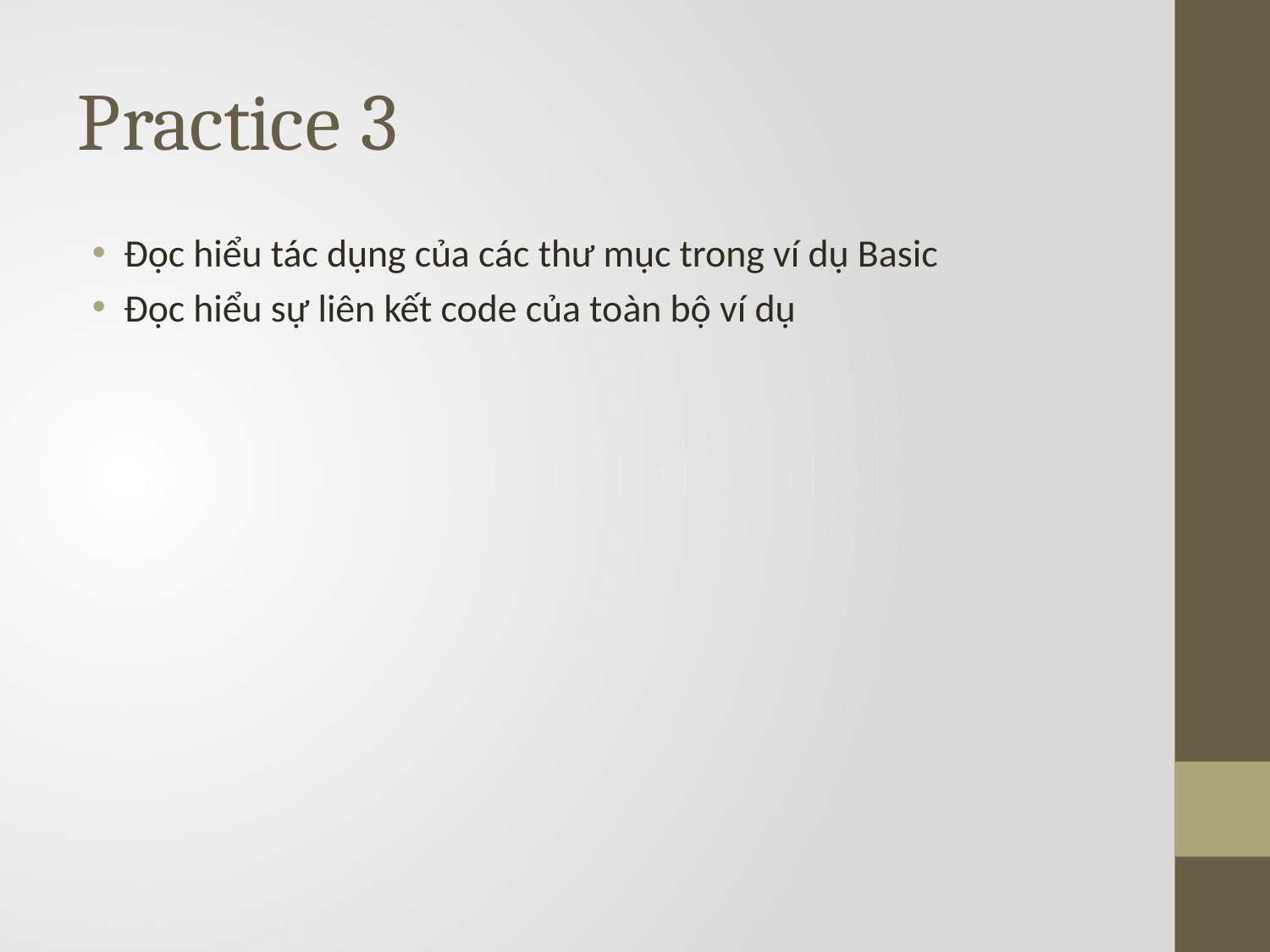

# Practice 3
Đọc hiểu tác dụng của các thư mục trong ví dụ Basic
Đọc hiểu sự liên kết code của toàn bộ ví dụ